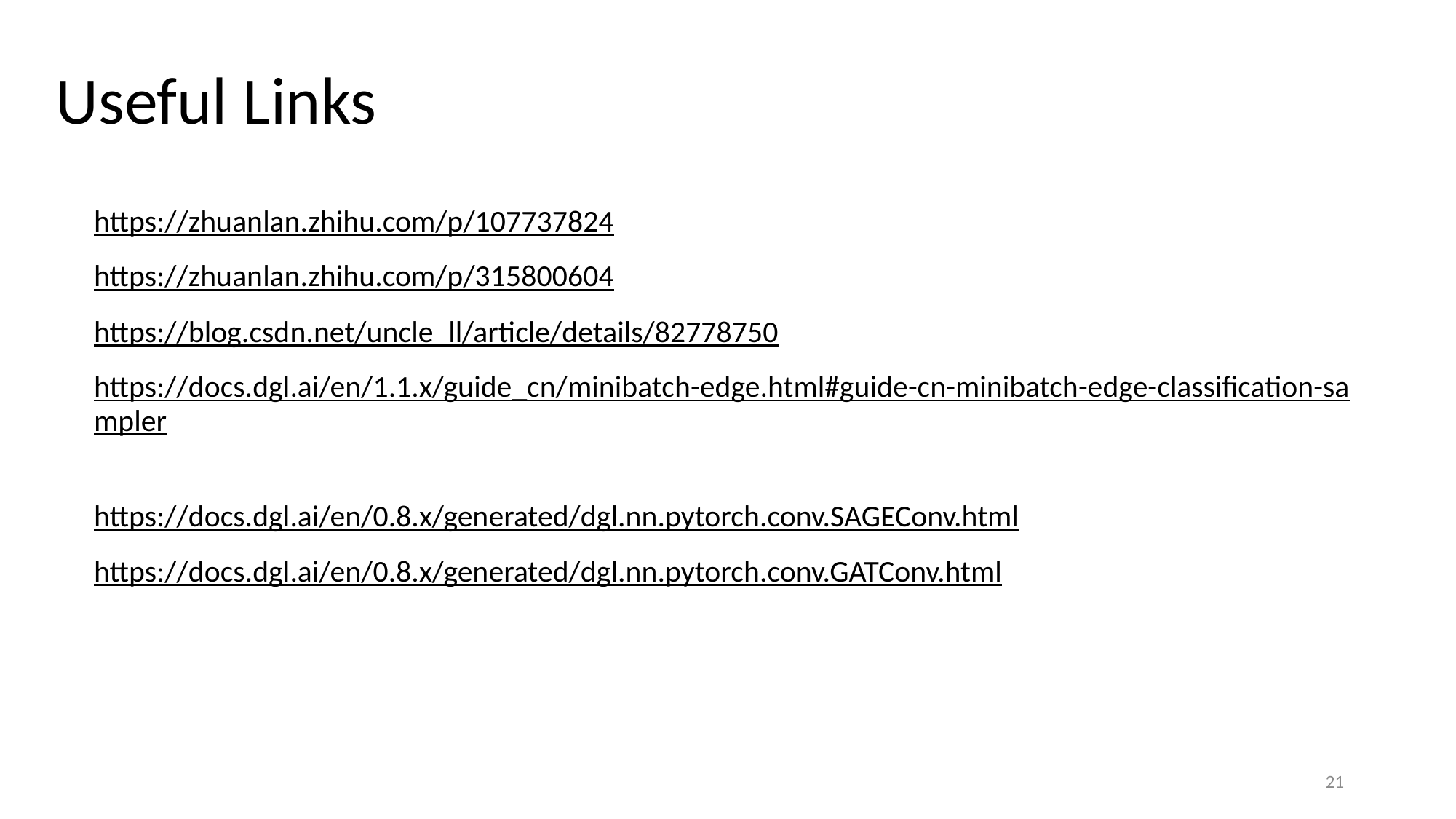

# Useful Links
https://zhuanlan.zhihu.com/p/107737824
https://zhuanlan.zhihu.com/p/315800604
https://blog.csdn.net/uncle_ll/article/details/82778750
https://docs.dgl.ai/en/1.1.x/guide_cn/minibatch-edge.html#guide-cn-minibatch-edge-classification-sampler
https://docs.dgl.ai/en/0.8.x/generated/dgl.nn.pytorch.conv.SAGEConv.html
https://docs.dgl.ai/en/0.8.x/generated/dgl.nn.pytorch.conv.GATConv.html

21